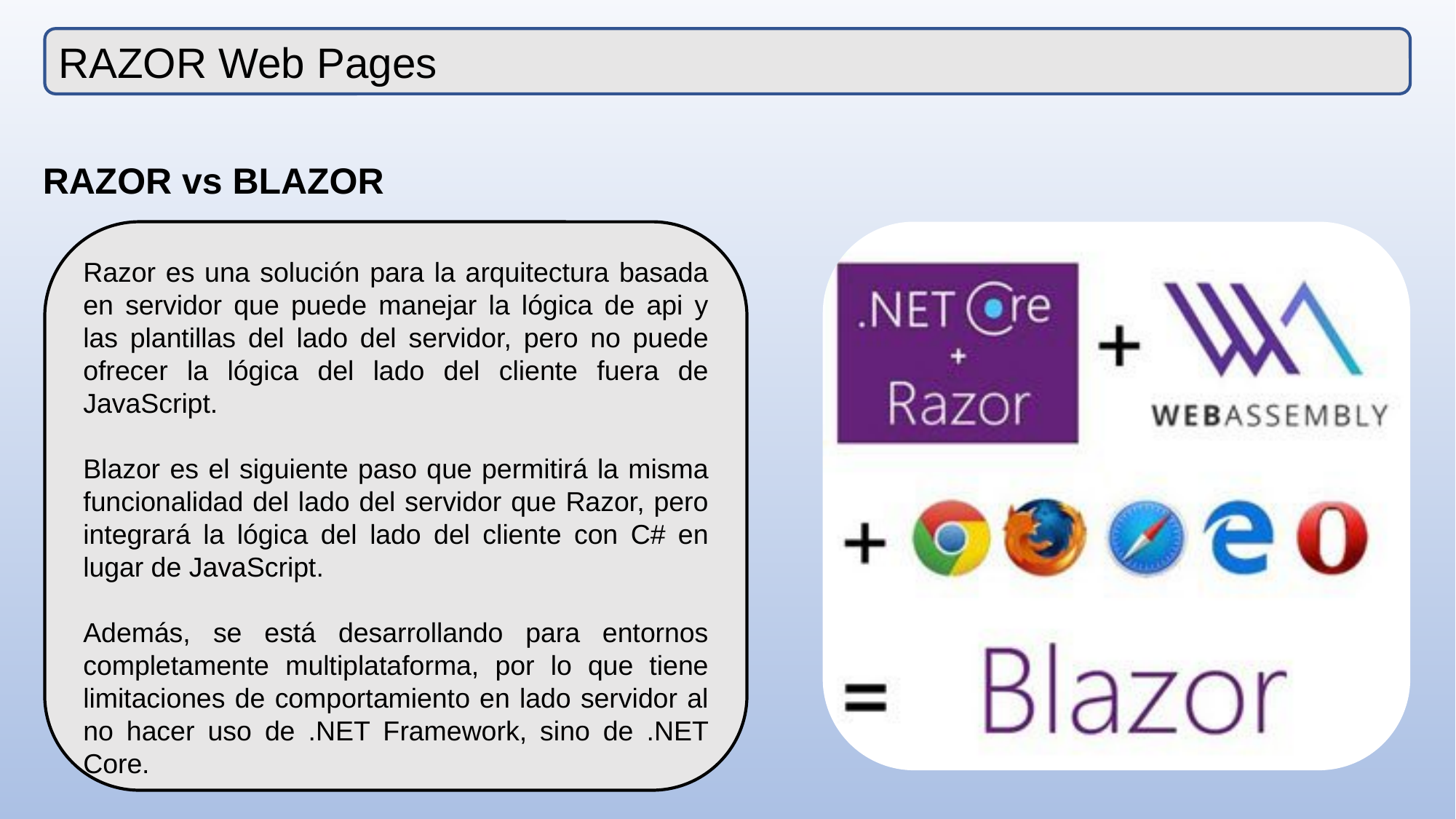

RAZOR Web Pages
RAZOR vs BLAZOR
Razor es una solución para la arquitectura basada en servidor que puede manejar la lógica de api y las plantillas del lado del servidor, pero no puede ofrecer la lógica del lado del cliente fuera de JavaScript.

Blazor es el siguiente paso que permitirá la misma funcionalidad del lado del servidor que Razor, pero integrará la lógica del lado del cliente con C# en lugar de JavaScript.

Además, se está desarrollando para entornos completamente multiplataforma, por lo que tiene limitaciones de comportamiento en lado servidor al no hacer uso de .NET Framework, sino de .NET Core.